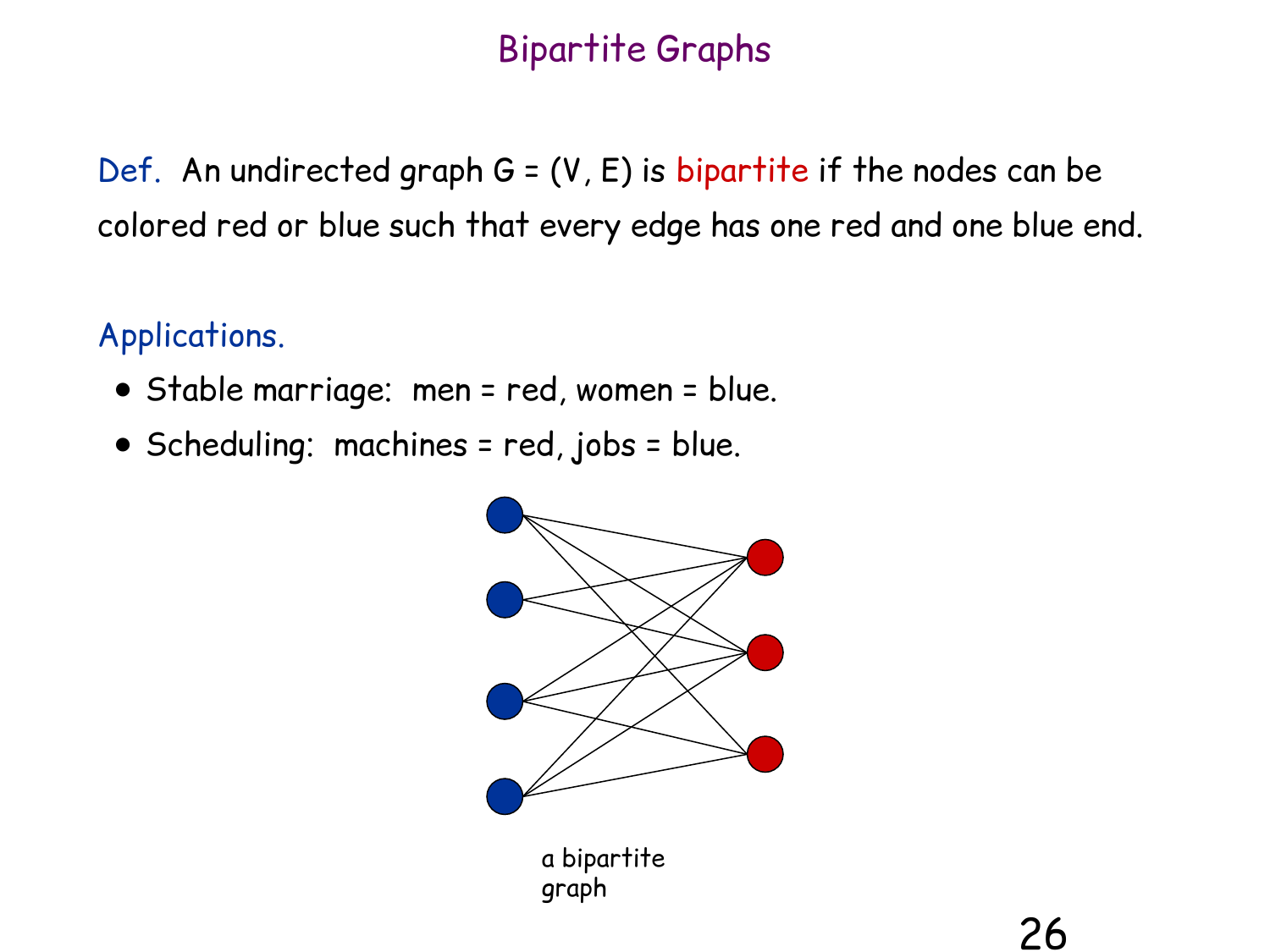

# Bipartite Graphs
Def.  An undirected graph G = (V, E) is bipartite if the nodes can be colored red or blue such that every edge has one red and one blue end.

Applications.
Stable marriage:  men = red, women = blue.
Scheduling:  machines = red, jobs = blue.

a bipartite graph
26